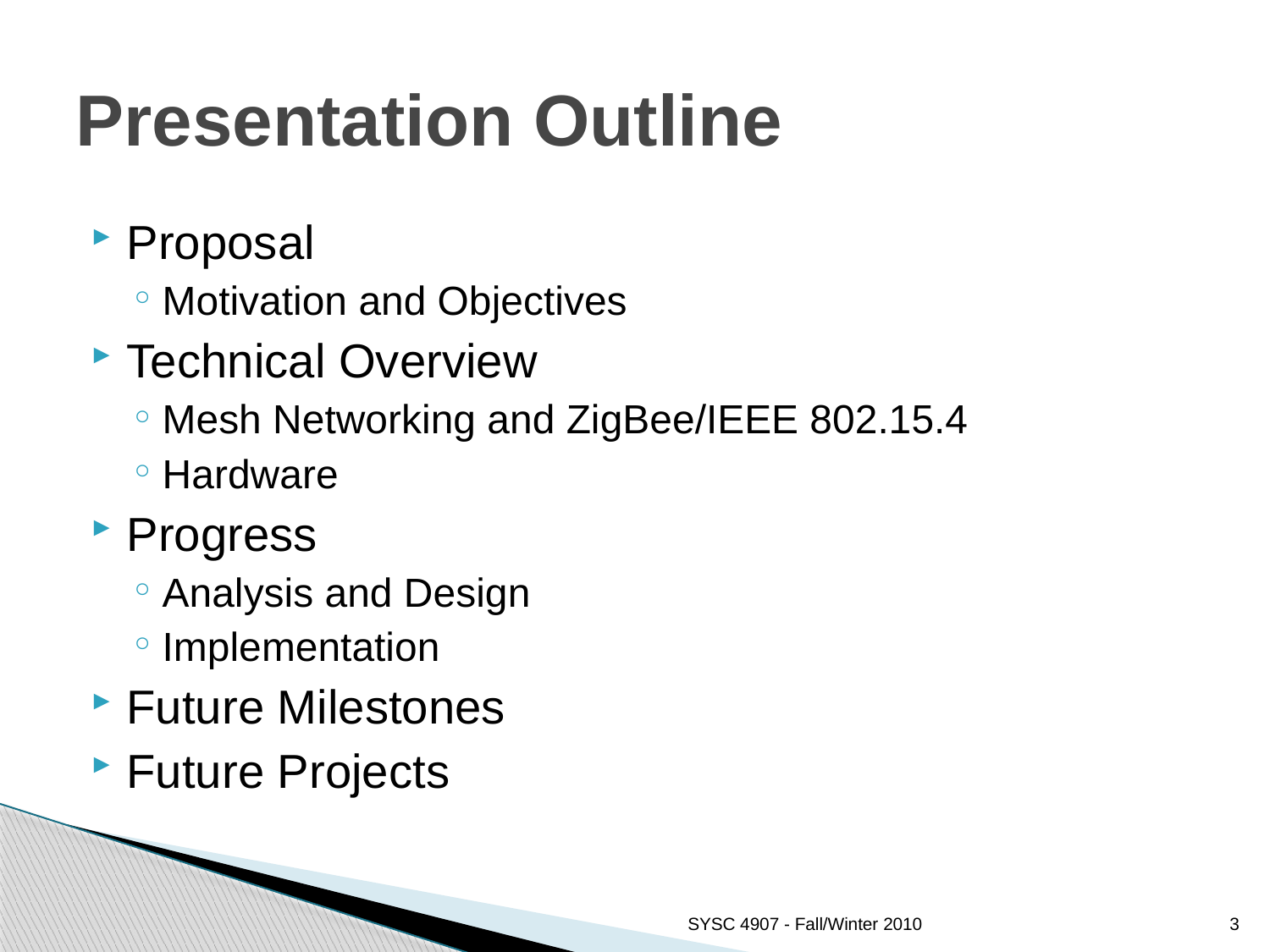

# Presentation Outline
Proposal
Motivation and Objectives
Technical Overview
Mesh Networking and ZigBee/IEEE 802.15.4
Hardware
Progress
Analysis and Design
Implementation
Future Milestones
Future Projects

SYSC 4907 - Fall/Winter 2010
3